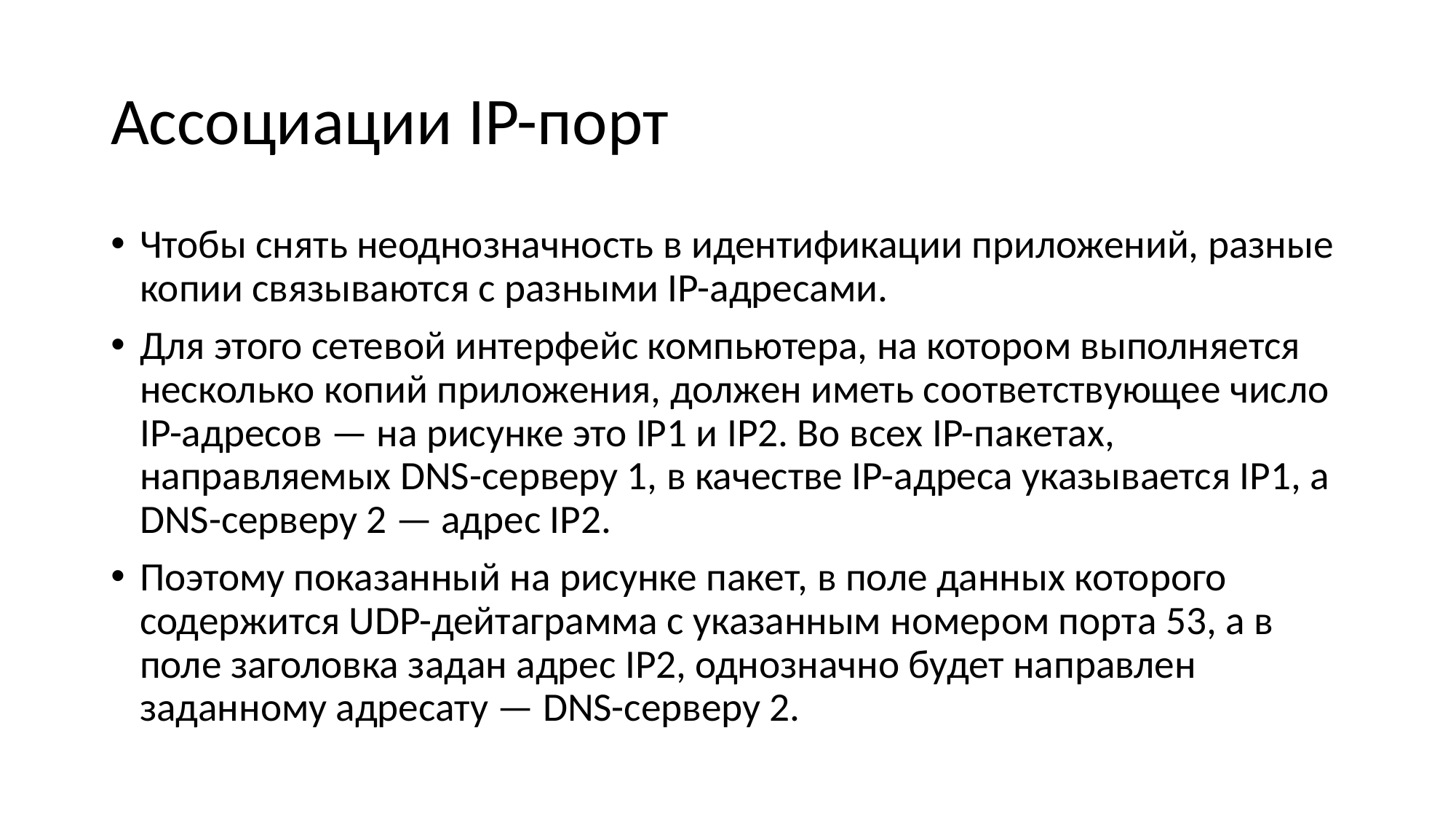

# Ассоциации IP-порт
Чтобы снять неоднозначность в идентификации приложений, разные копии связываются с разными IP-адресами.
Для этого сетевой интерфейс компьютера, на котором выполняется несколько копий приложения, должен иметь соответствующее число IP-адресов — на рисунке это IP1 и IP2. Во всех IP-пакетах, направляемых DNS-серверу 1, в качестве IP-адреса указывается IP1, а DNS-серверу 2 — адрес IP2.
Поэтому показанный на рисунке пакет, в поле данных которого содержится UDP-дейтаграмма с указанным номером порта 53, а в поле заголовка задан адрес IP2, однозначно будет направлен заданному адресату — DNS-серверу 2.